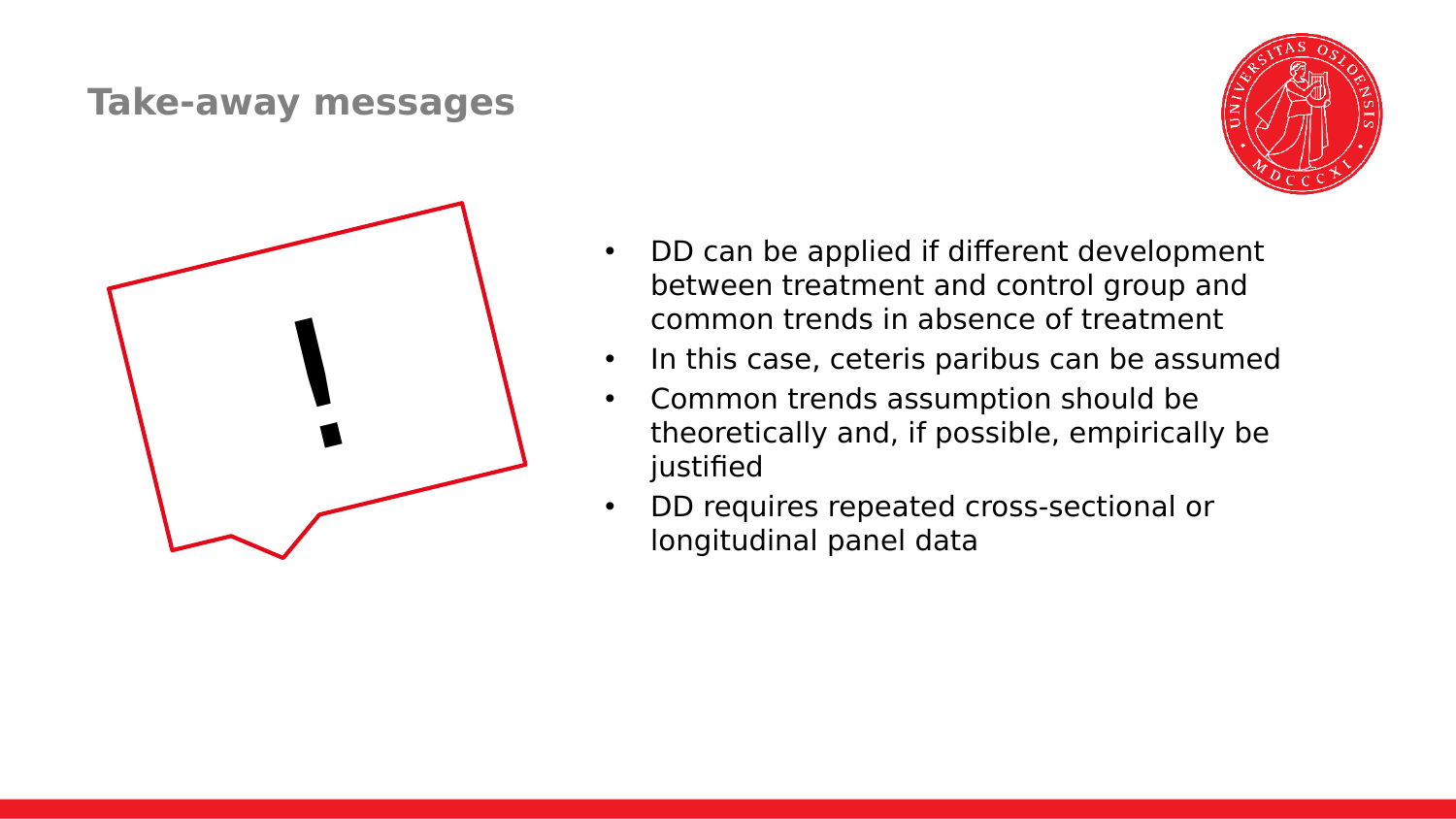

# Take-away messages
DD can be applied if different development between treatment and control group and common trends in absence of treatment
In this case, ceteris paribus can be assumed
Common trends assumption should be theoretically and, if possible, empirically be justified
DD requires repeated cross-sectional or longitudinal panel data

!